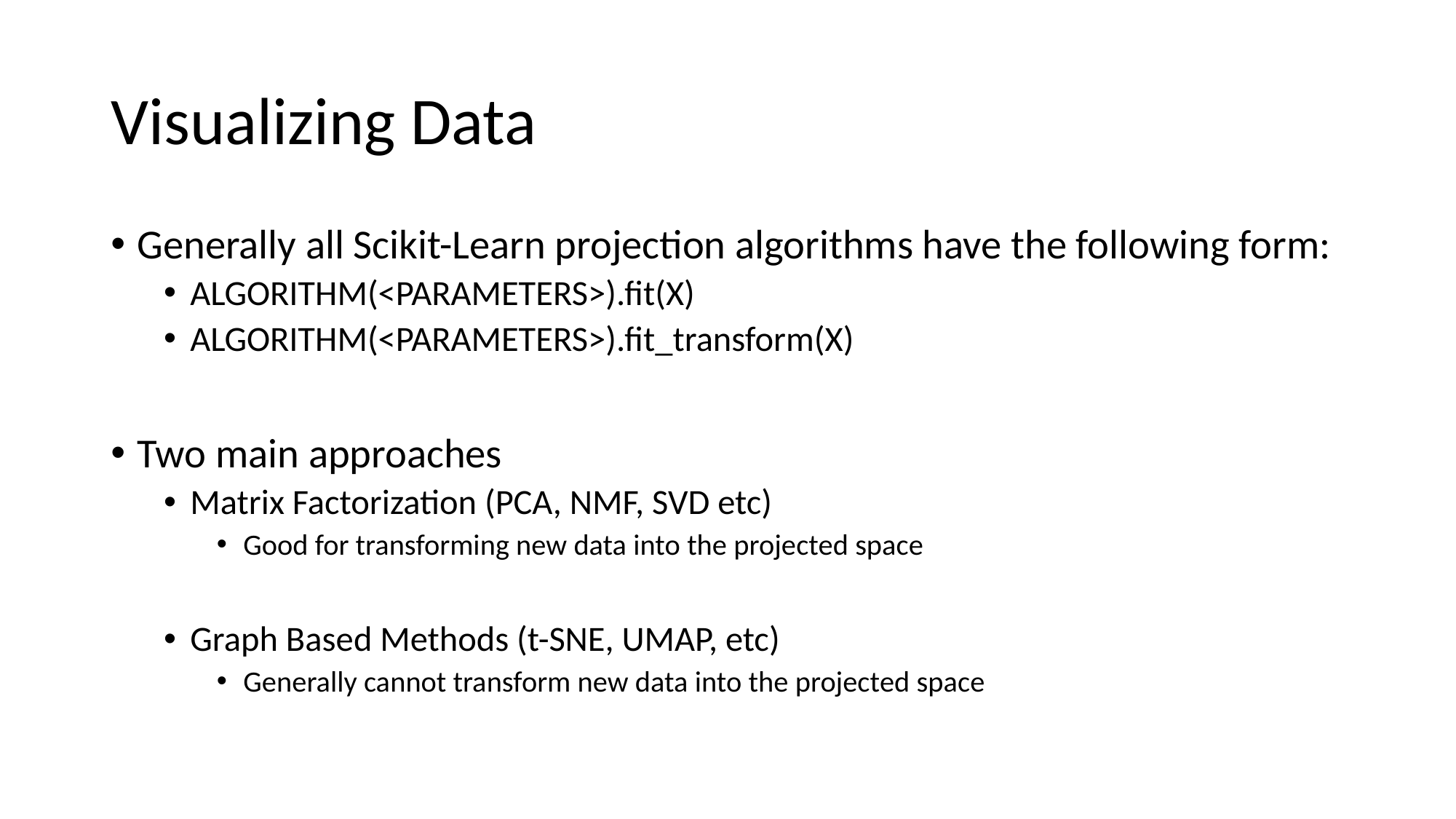

# Visualizing Data
Generally all Scikit-Learn projection algorithms have the following form:
ALGORITHM(<PARAMETERS>).fit(X)
ALGORITHM(<PARAMETERS>).fit_transform(X)

Two main approaches
Matrix Factorization (PCA, NMF, SVD etc)
Good for transforming new data into the projected space

Graph Based Methods (t-SNE, UMAP, etc)
Generally cannot transform new data into the projected space